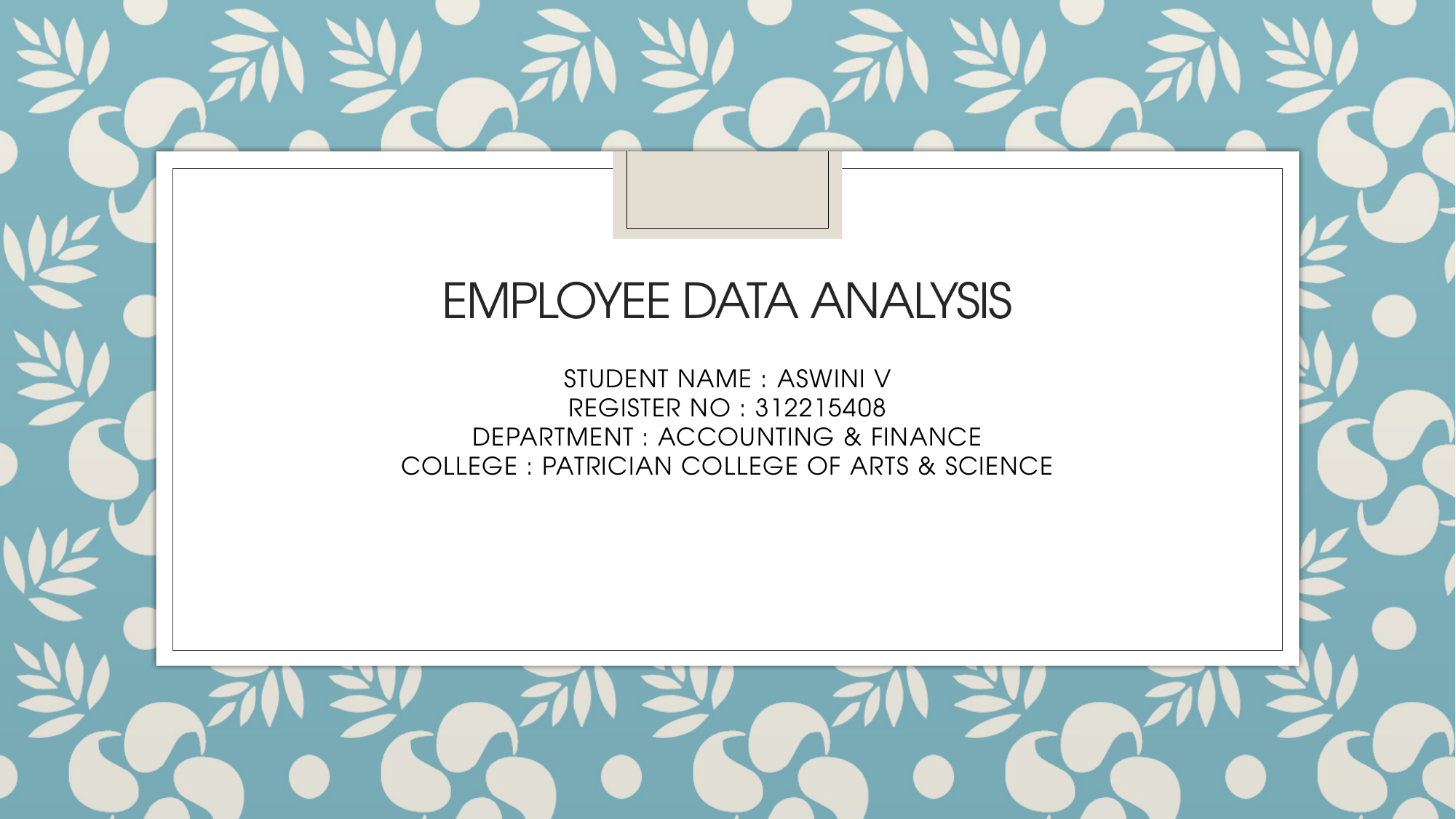

# EMPLOYEE DATA ANALYSIS
STUDENT NAME : ASWINI V
REGISTER NO : 312215408
DEPARTMENT : ACCOUNTING & FINANCE
COLLEGE : PATRICIAN COLLEGE OF ARTS & SCIENCE